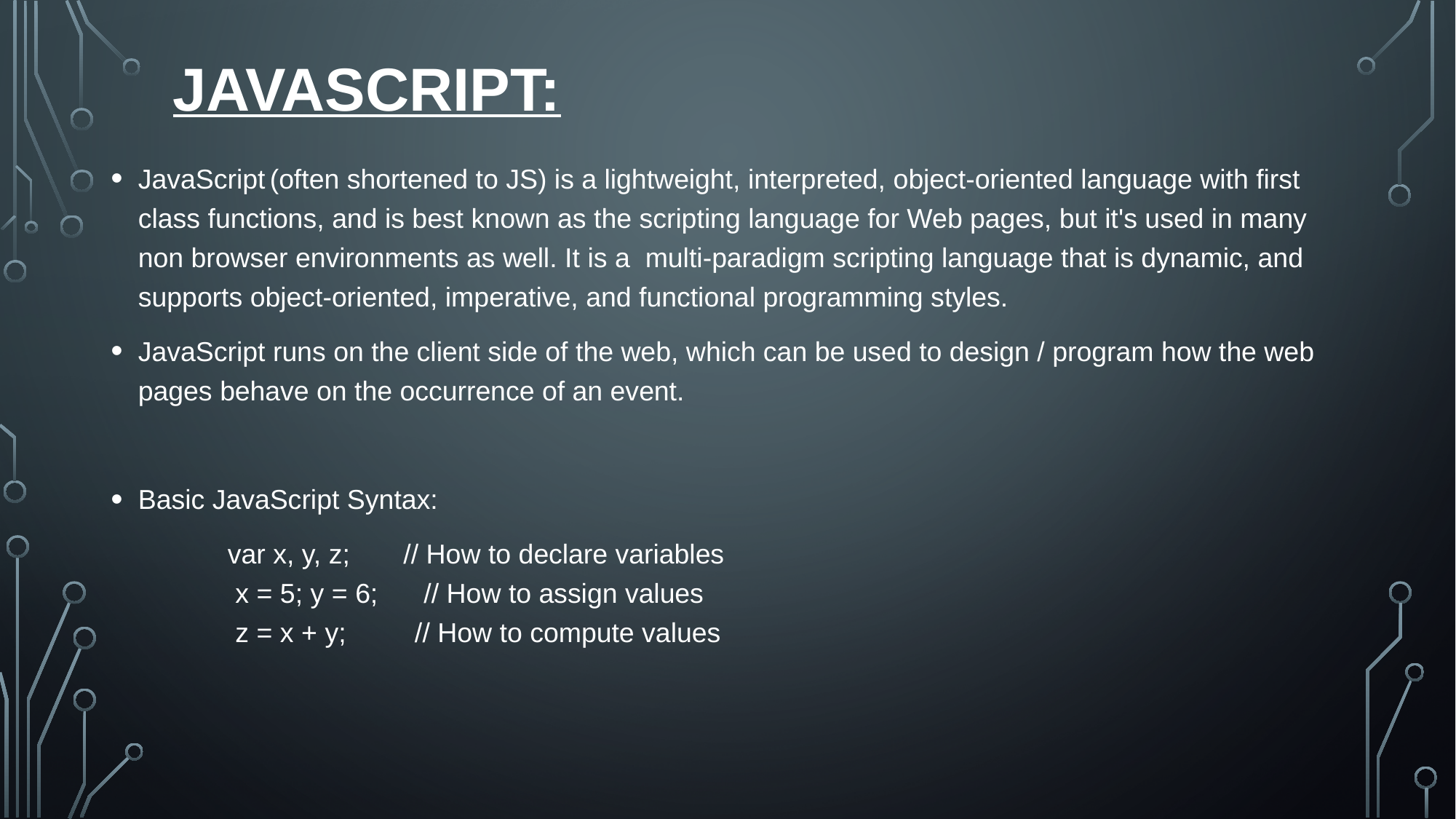

# JavaScript:
JavaScript (often shortened to JS) is a lightweight, interpreted, object-oriented language with first class functions, and is best known as the scripting language for Web pages, but it's used in many non browser environments as well. It is a  multi-paradigm scripting language that is dynamic, and supports object-oriented, imperative, and functional programming styles.
JavaScript runs on the client side of the web, which can be used to design / program how the web pages behave on the occurrence of an event.

Basic JavaScript Syntax:
	 var x, y, z;       // How to declare variables
     	  x = 5; y = 6;      // How to assign values
    	  z = x + y;         // How to compute values